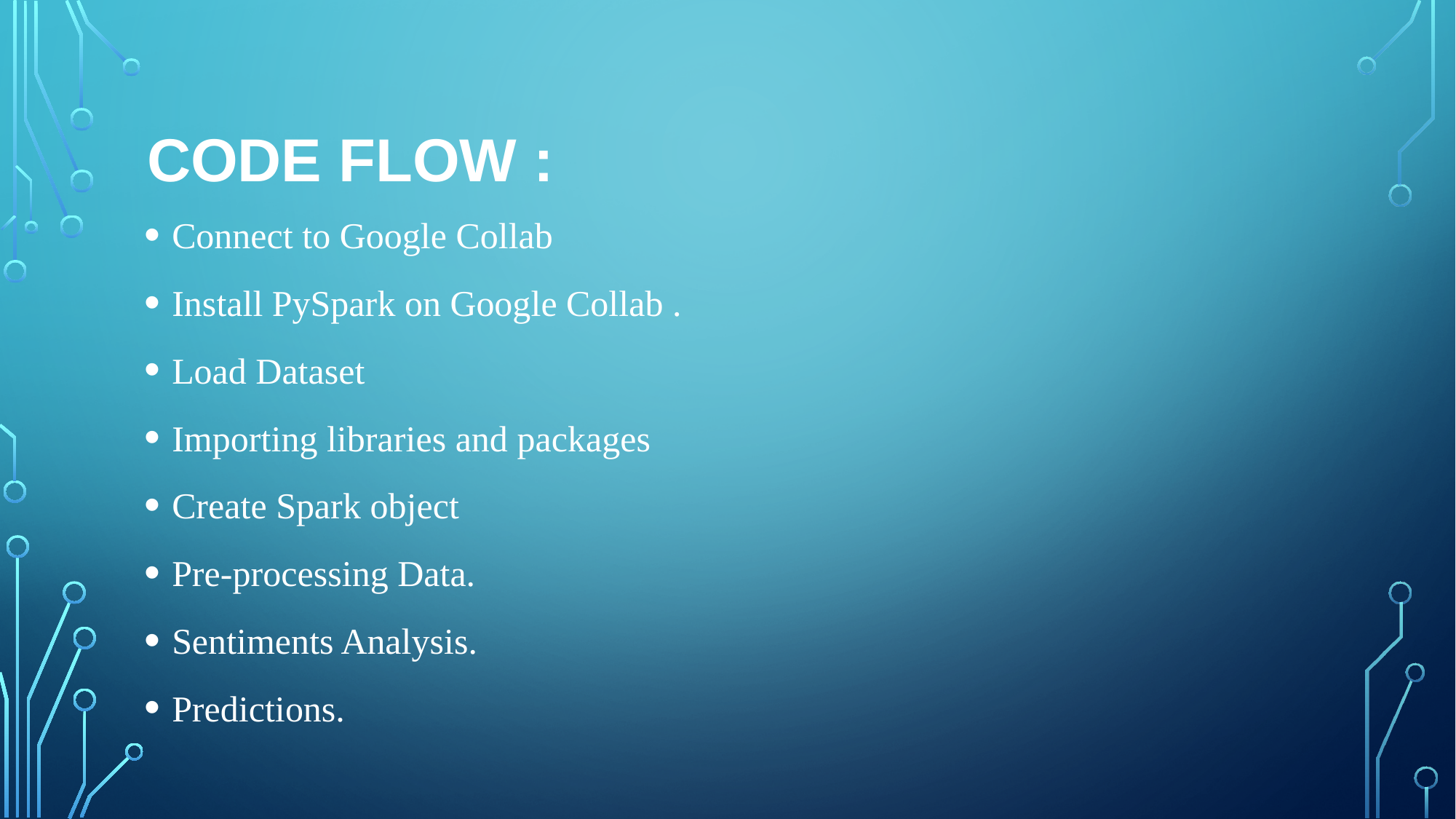

# Code flow :
Connect to Google Collab
Install PySpark on Google Collab .
Load Dataset
Importing libraries and packages
Create Spark object
Pre-processing Data.
Sentiments Analysis.
Predictions.